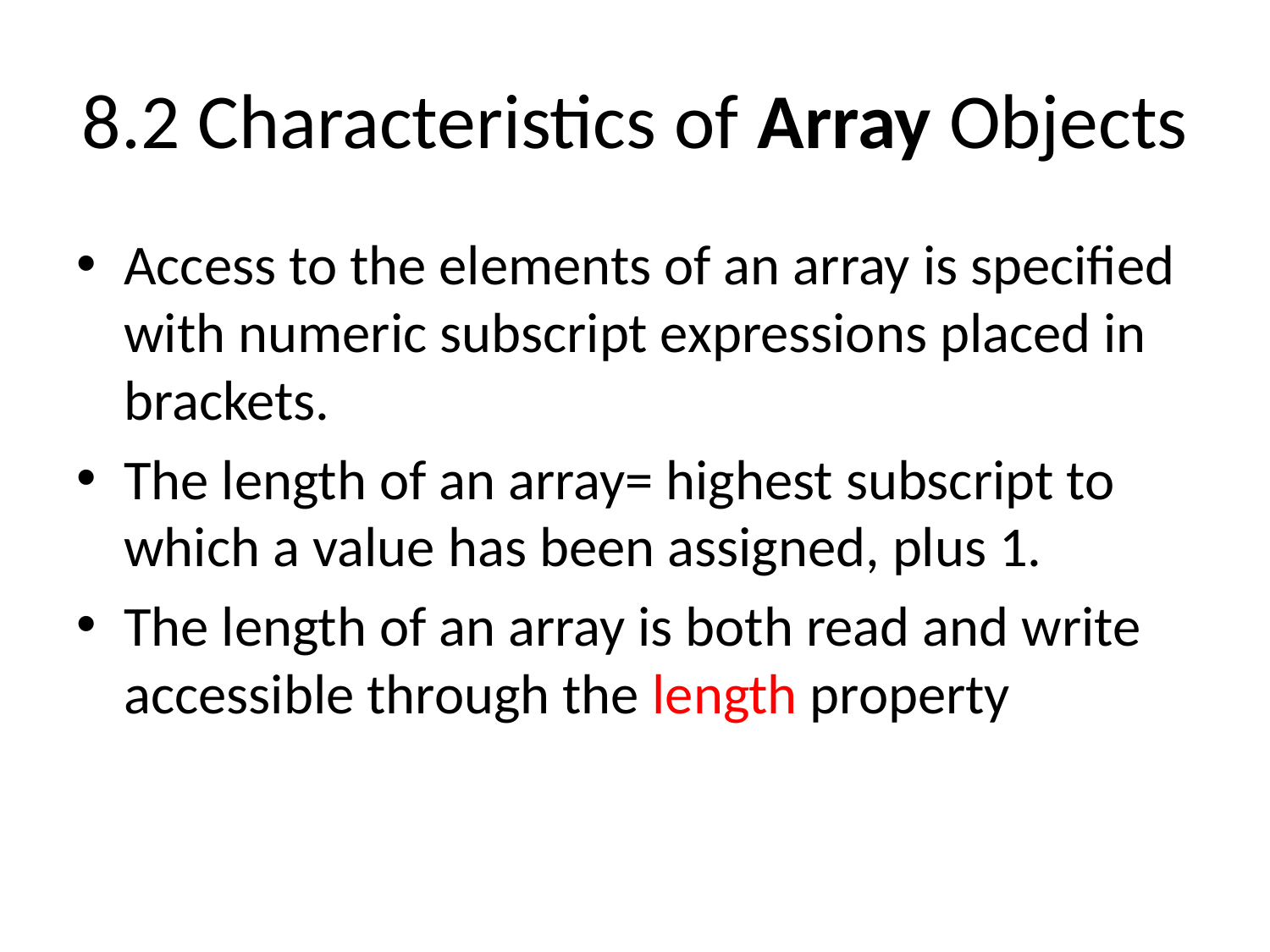

# 8.2 Characteristics of Array Objects
Access to the elements of an array is specified with numeric subscript expressions placed in brackets.
The length of an array= highest subscript to which a value has been assigned, plus 1.
The length of an array is both read and write accessible through the length property